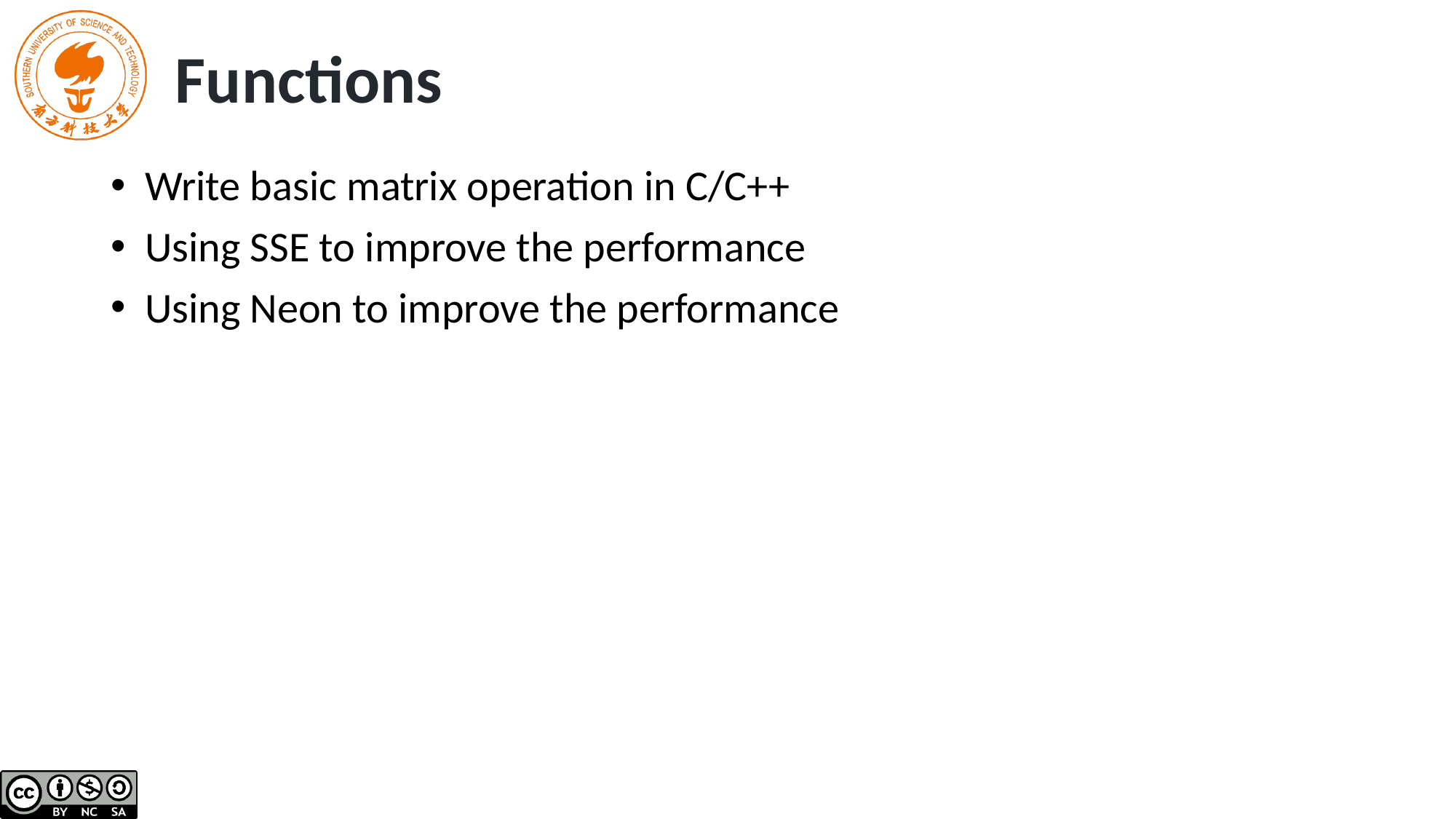

# Functions
Write basic matrix operation in C/C++
Using SSE to improve the performance
Using Neon to improve the performance